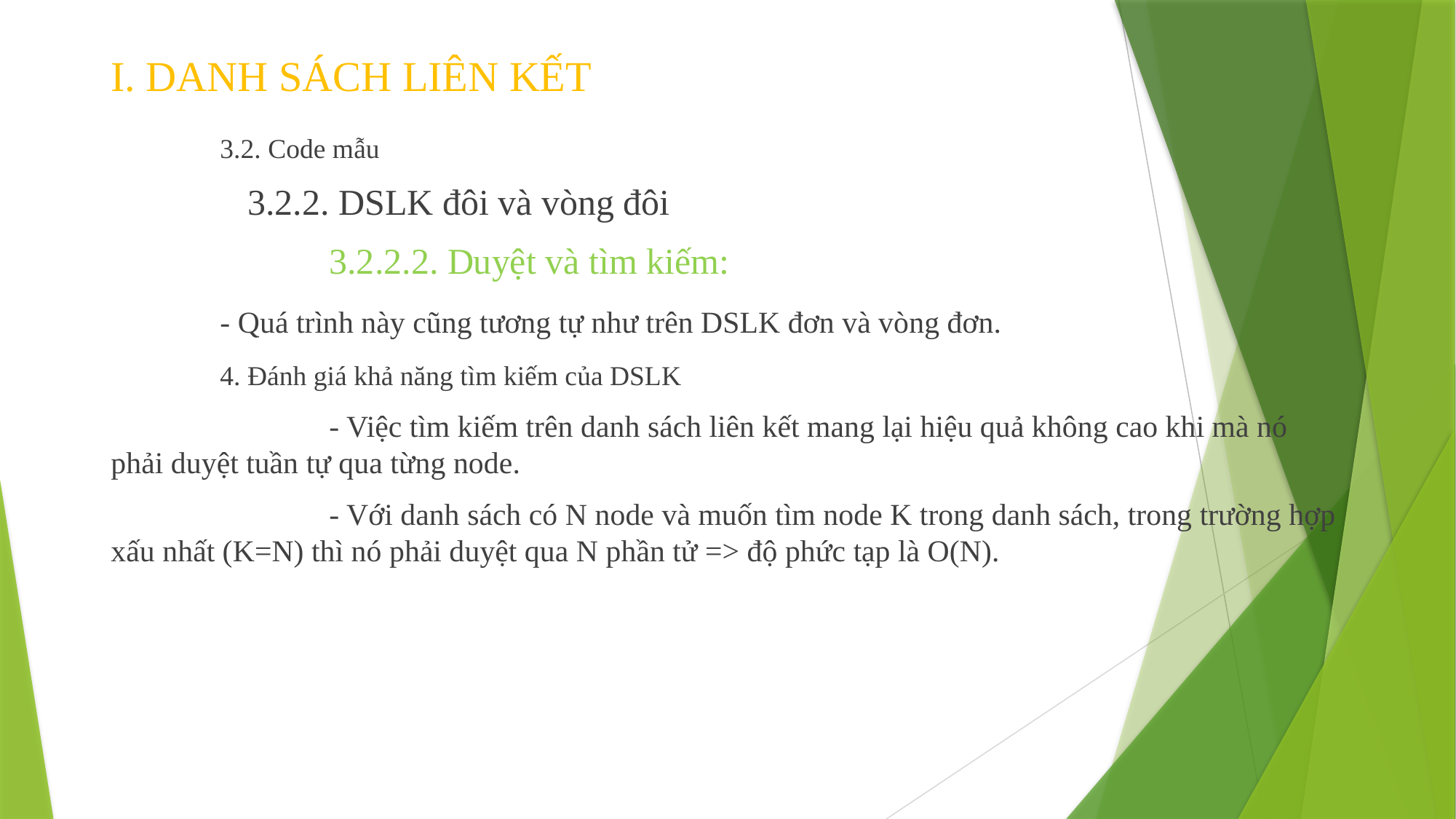

# I. DANH SÁCH LIÊN KẾT
	3.2. Code mẫu
	    3.2.2. DSLK đôi và vòng đôi
		3.2.2.2. Duyệt và tìm kiếm:
	- Quá trình này cũng tương tự như trên DSLK đơn và vòng đơn.
	4. Đánh giá khả năng tìm kiếm của DSLK
		- Việc tìm kiếm trên danh sách liên kết mang lại hiệu quả không cao khi mà nó phải duyệt tuần tự qua từng node.
		- Với danh sách có N node và muốn tìm node K trong danh sách, trong trường hợp xấu nhất (K=N) thì nó phải duyệt qua N phần tử => độ phức tạp là O(N).